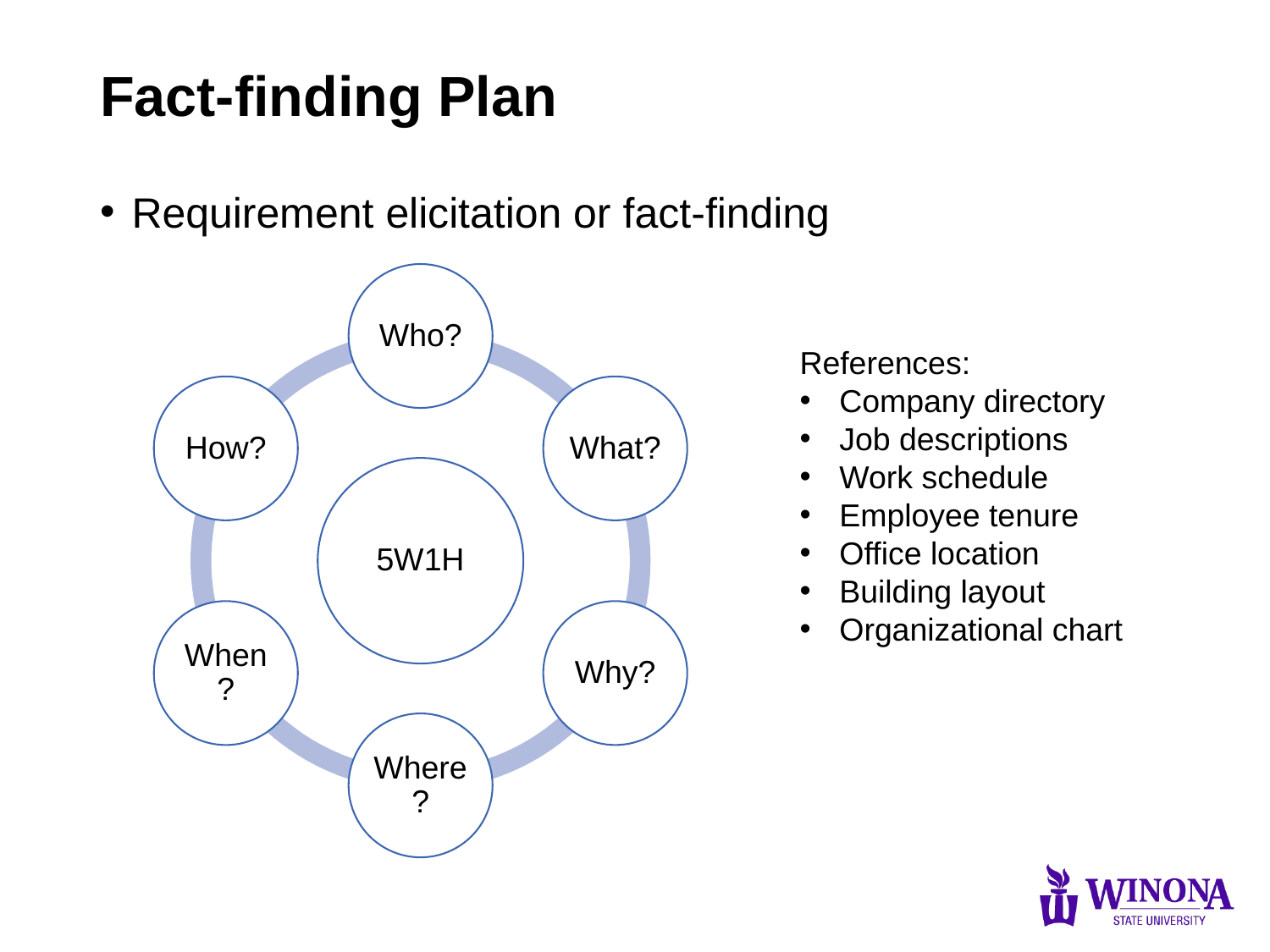

# Fact-finding Plan
Requirement elicitation or fact-finding
5W1H
Who?
What?
Why?
Where?
When?
How?
References:
Company directory
Job descriptions
Work schedule
Employee tenure
Office location
Building layout
Organizational chart